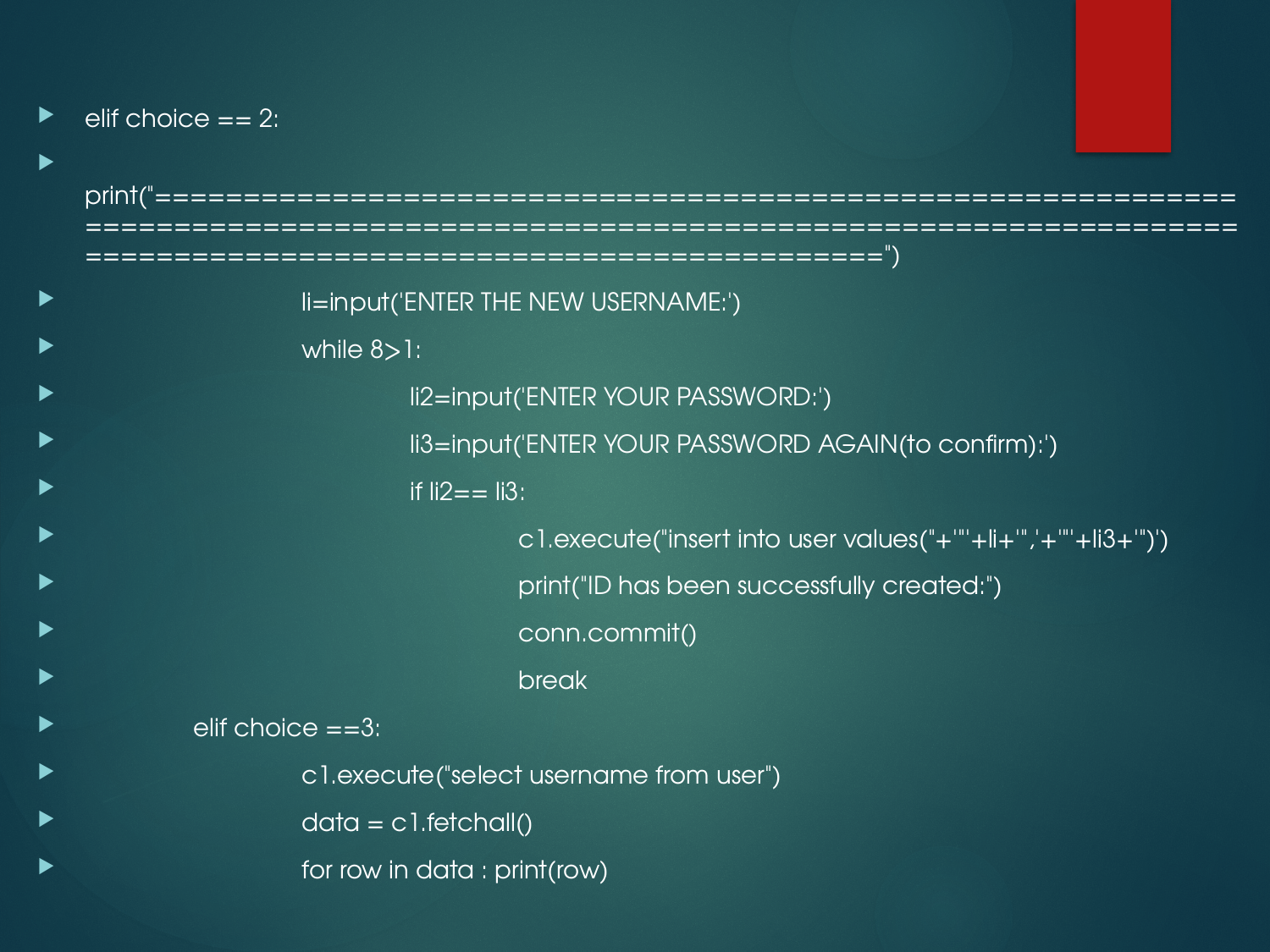

elif choice == 2:
                                print("===========================================================================================================================================================================")
                                li=input('ENTER THE NEW USERNAME:')
                                while 8>1:
                                                li2=input('ENTER YOUR PASSWORD:')
                                                li3=input('ENTER YOUR PASSWORD AGAIN(to confirm):')
                                                if li2== li3:
                                                                c1.execute("insert into user values("+'"'+li+'",'+'"'+li3+'")')
                                                                print("ID has been successfully created:")
                                                                conn.commit()
                                                                break
                elif choice ==3:
                                c1.execute("select username from user")
                                data = c1.fetchall()
                                for row in data : print(row)